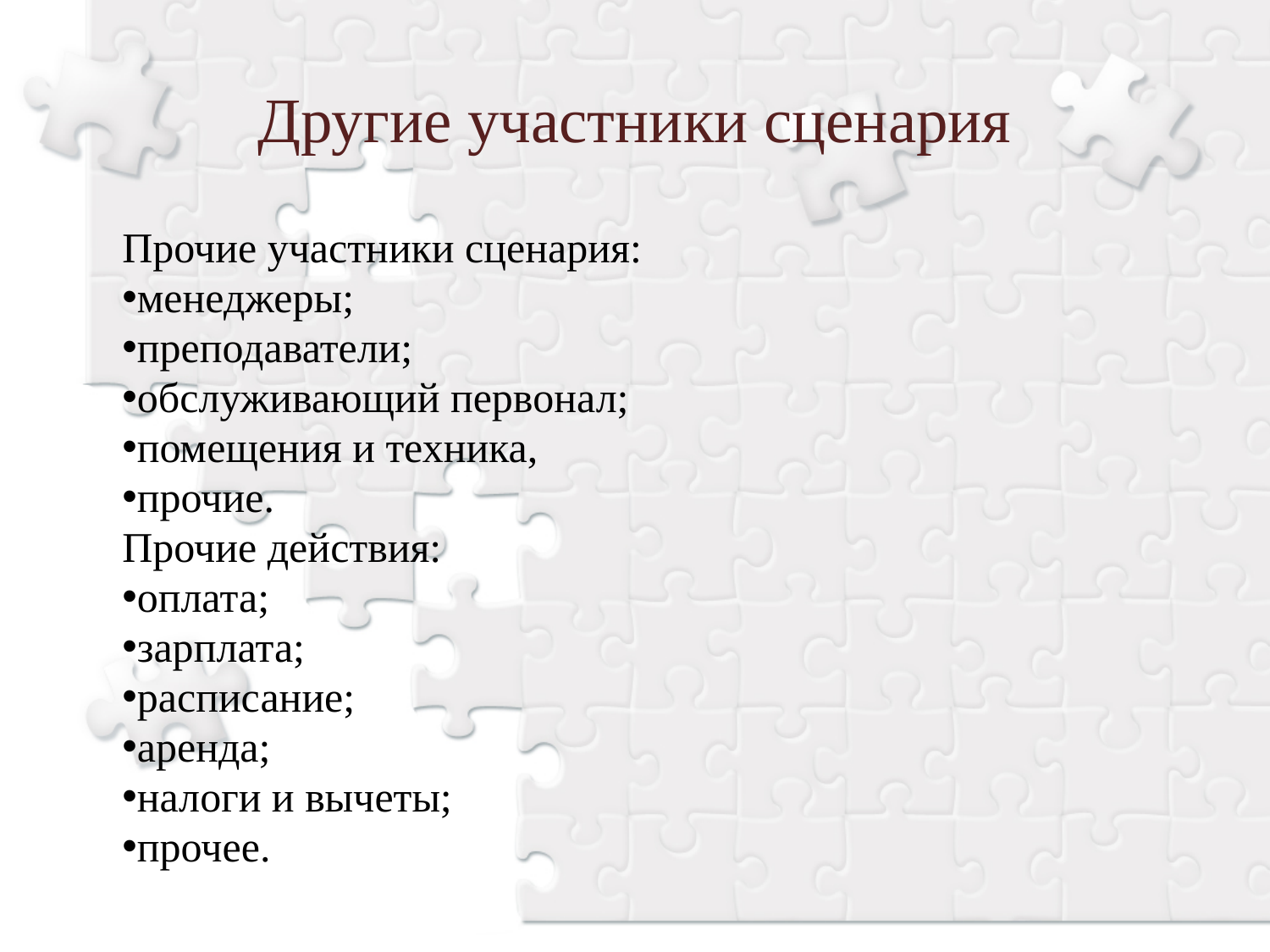

Другие участники сценария

Прочие участники сценария:
менеджеры;
преподаватели;
обслуживающий первонал;
помещения и техника,
прочие.
Прочие действия:
оплата;
зарплата;
расписание;
аренда;
налоги и вычеты;
прочее.